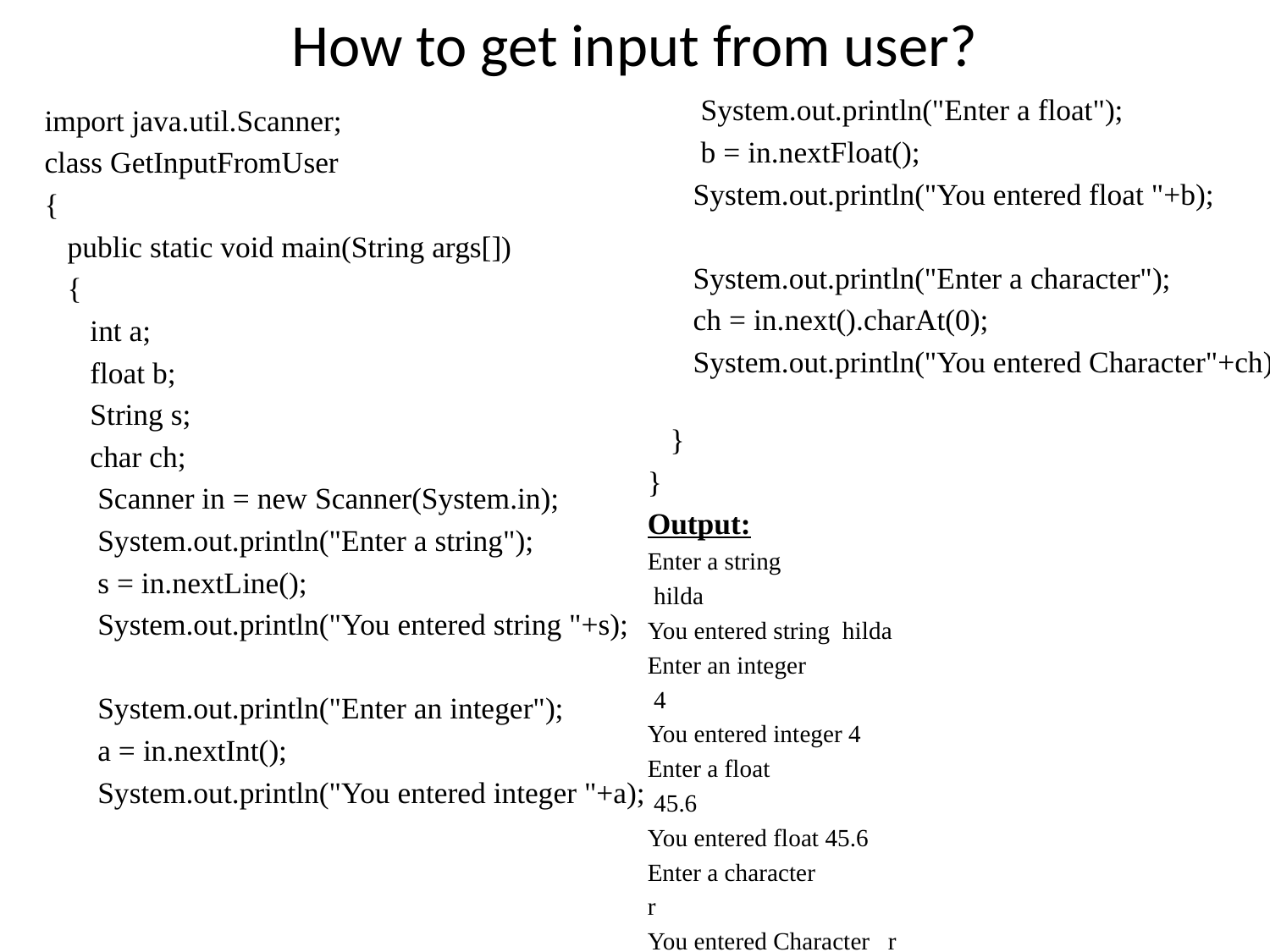

# How to get input from user?
       System.out.println("Enter a float");
       b = in.nextFloat();
      System.out.println("You entered float "+b);

      System.out.println("Enter a character");
      ch = in.next().charAt(0);
      System.out.println("You entered Character"+ch);
   }
}
Output:
Enter a string
 hilda
You entered string  hilda
Enter an integer
 4
You entered integer 4
Enter a float
 45.6
You entered float 45.6
Enter a character
r
You entered Character   r
import java.util.Scanner;
class GetInputFromUser
{
   public static void main(String args[])
   {
      int a;
      float b;
      String s;
      char ch;
       Scanner in = new Scanner(System.in);
       System.out.println("Enter a string");
       s = in.nextLine();
       System.out.println("You entered string "+s);

       System.out.println("Enter an integer");
       a = in.nextInt();
       System.out.println("You entered integer "+a);